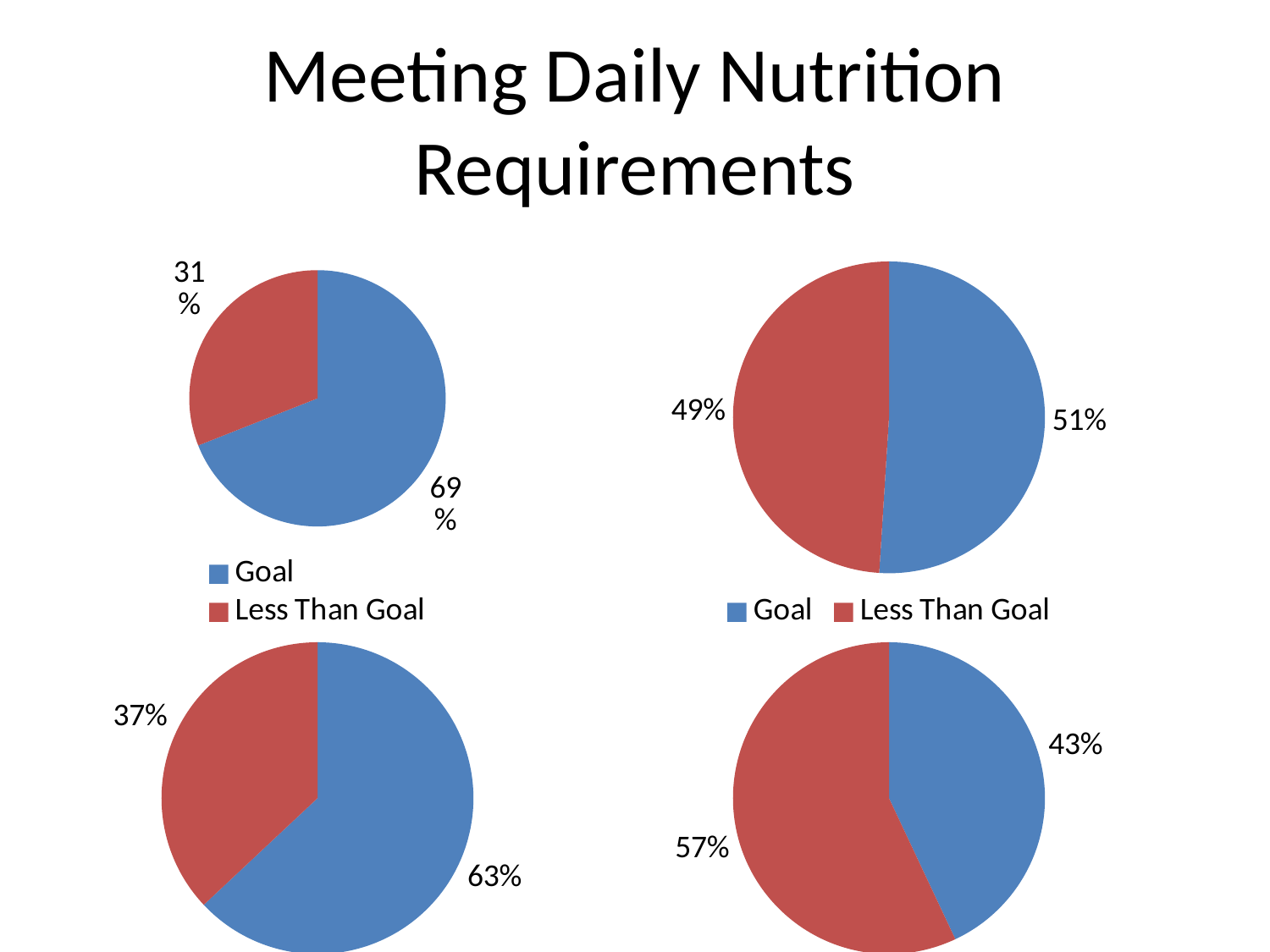

# Meeting Daily Nutrition Requirements

### Chart

| Category | Daily Intake of Fruits |
|---|---|
| Goal | 0.69 |
| Less Than Goal | 0.31 |

### Chart

| Category | Daily Intake of Whole Grain |
|---|---|
| Goal | 0.51 |
| Less Than Goal | 0.49 |

### Chart

| Category | Daily Intake of Vegetables |
|---|---|
| Goal | 0.63 |
| Less Than Goal | 0.37 |

### Chart

| Category | Daily Intake of Calcium |
|---|---|
| Goal | 0.43 |
| Less Than Goal | 0.57 |